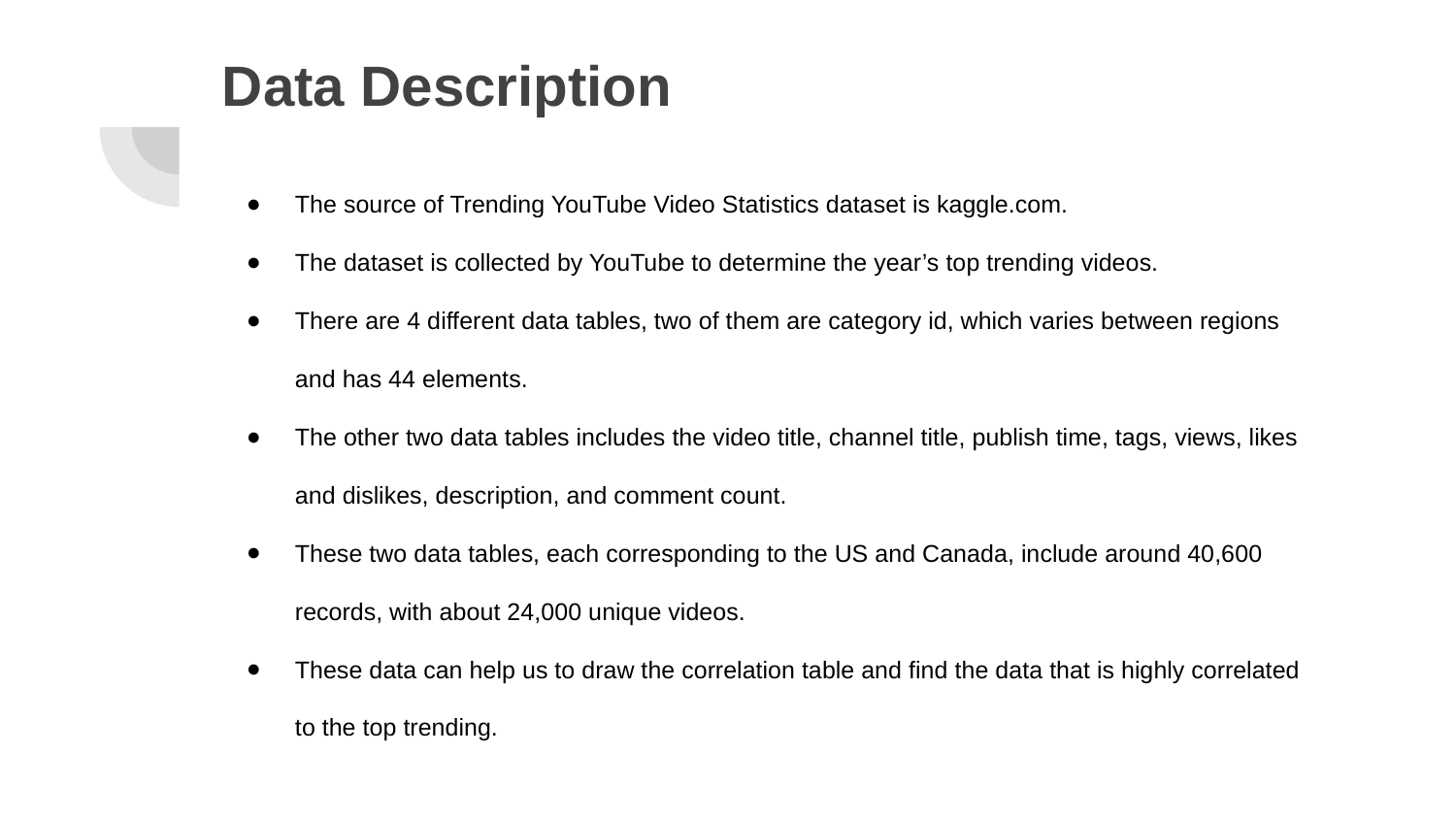

# Data Description
The source of Trending YouTube Video Statistics dataset is kaggle.com.
The dataset is collected by YouTube to determine the year’s top trending videos.
There are 4 different data tables, two of them are category id, which varies between regions and has 44 elements.
The other two data tables includes the video title, channel title, publish time, tags, views, likes and dislikes, description, and comment count.
These two data tables, each corresponding to the US and Canada, include around 40,600 records, with about 24,000 unique videos.
These data can help us to draw the correlation table and find the data that is highly correlated to the top trending.